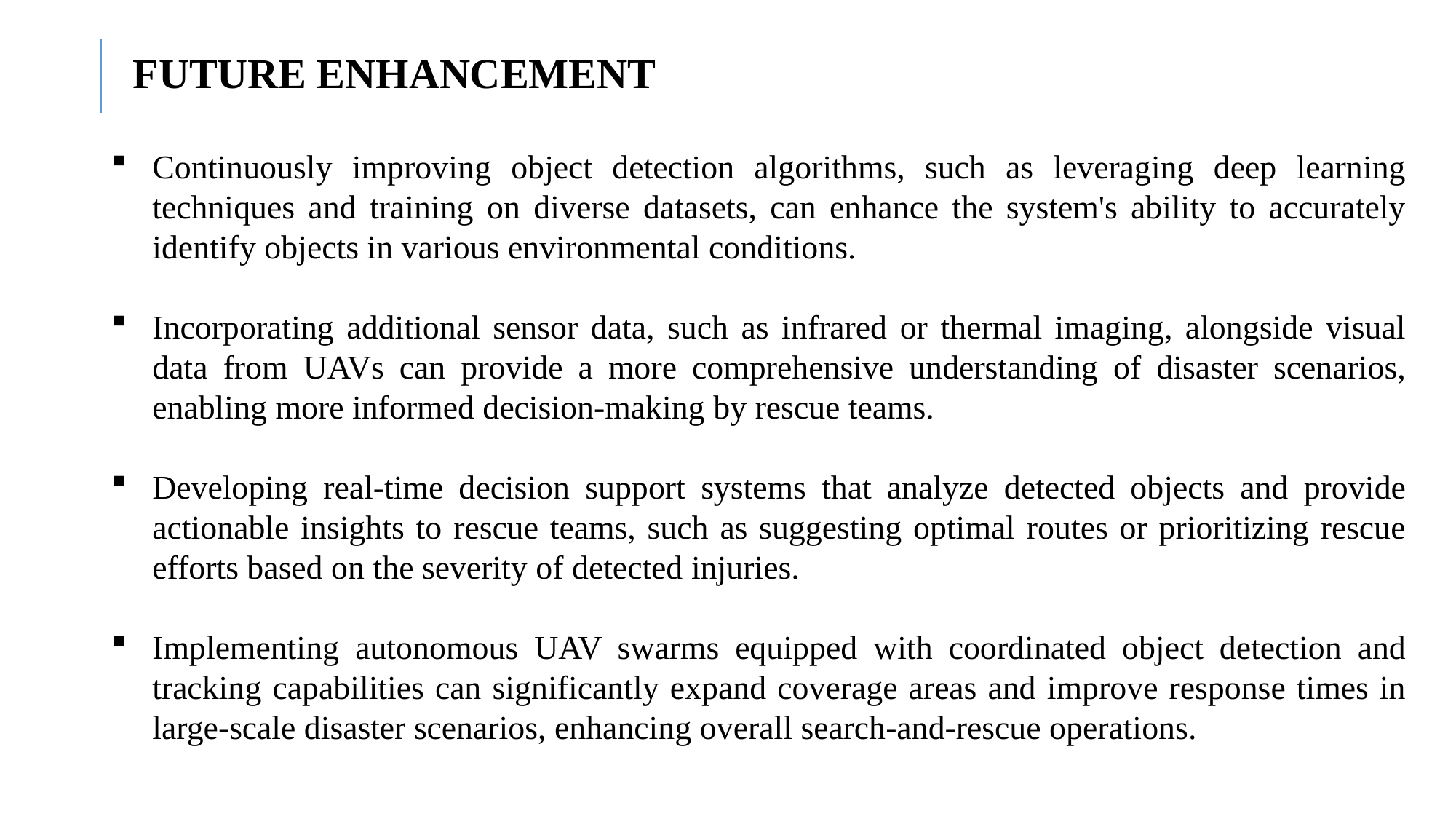

FUTURE ENHANCEMENT
Continuously improving object detection algorithms, such as leveraging deep learning techniques and training on diverse datasets, can enhance the system's ability to accurately identify objects in various environmental conditions.

Incorporating additional sensor data, such as infrared or thermal imaging, alongside visual data from UAVs can provide a more comprehensive understanding of disaster scenarios, enabling more informed decision-making by rescue teams.

Developing real-time decision support systems that analyze detected objects and provide actionable insights to rescue teams, such as suggesting optimal routes or prioritizing rescue efforts based on the severity of detected injuries.

Implementing autonomous UAV swarms equipped with coordinated object detection and tracking capabilities can significantly expand coverage areas and improve response times in large-scale disaster scenarios, enhancing overall search-and-rescue operations.